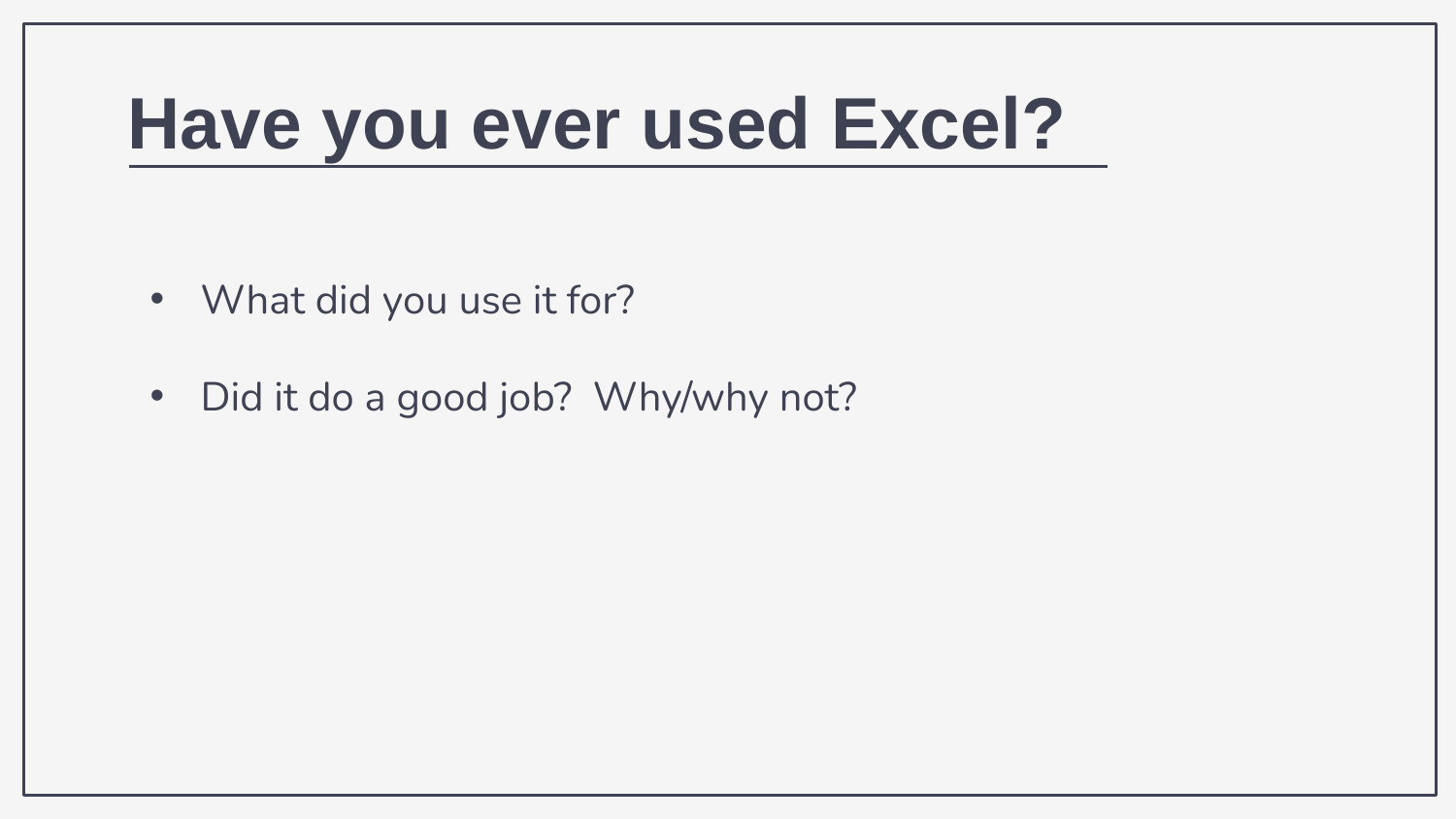

Have you ever used Excel?
What did you use it for?

Did it do a good job?  Why/why not?